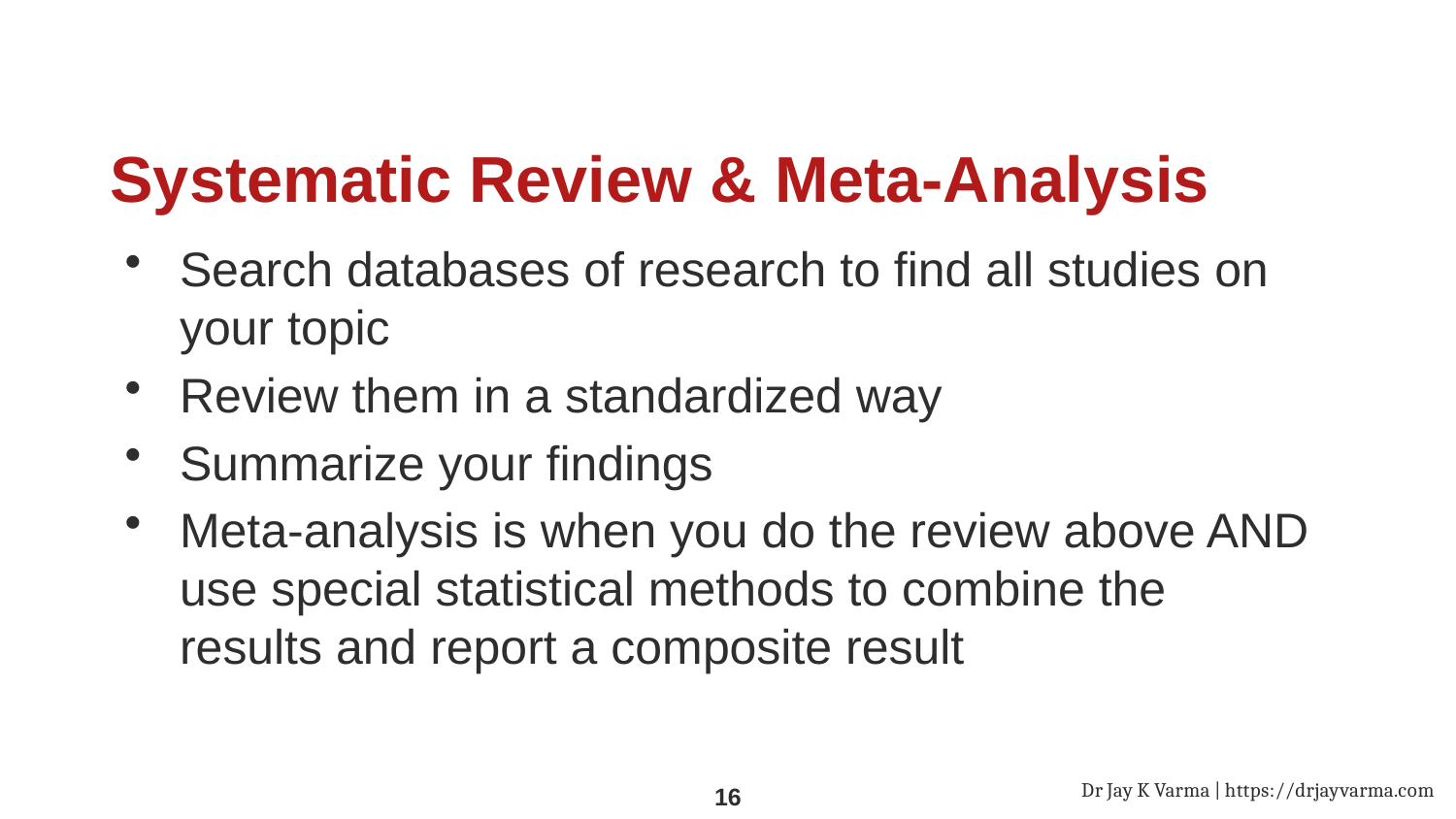

# Systematic Review & Meta-Analysis
Search databases of research to find all studies on your topic
Review them in a standardized way
Summarize your findings
Meta-analysis is when you do the review above AND use special statistical methods to combine the results and report a composite result

Dr Jay K Varma | https://drjayvarma.com